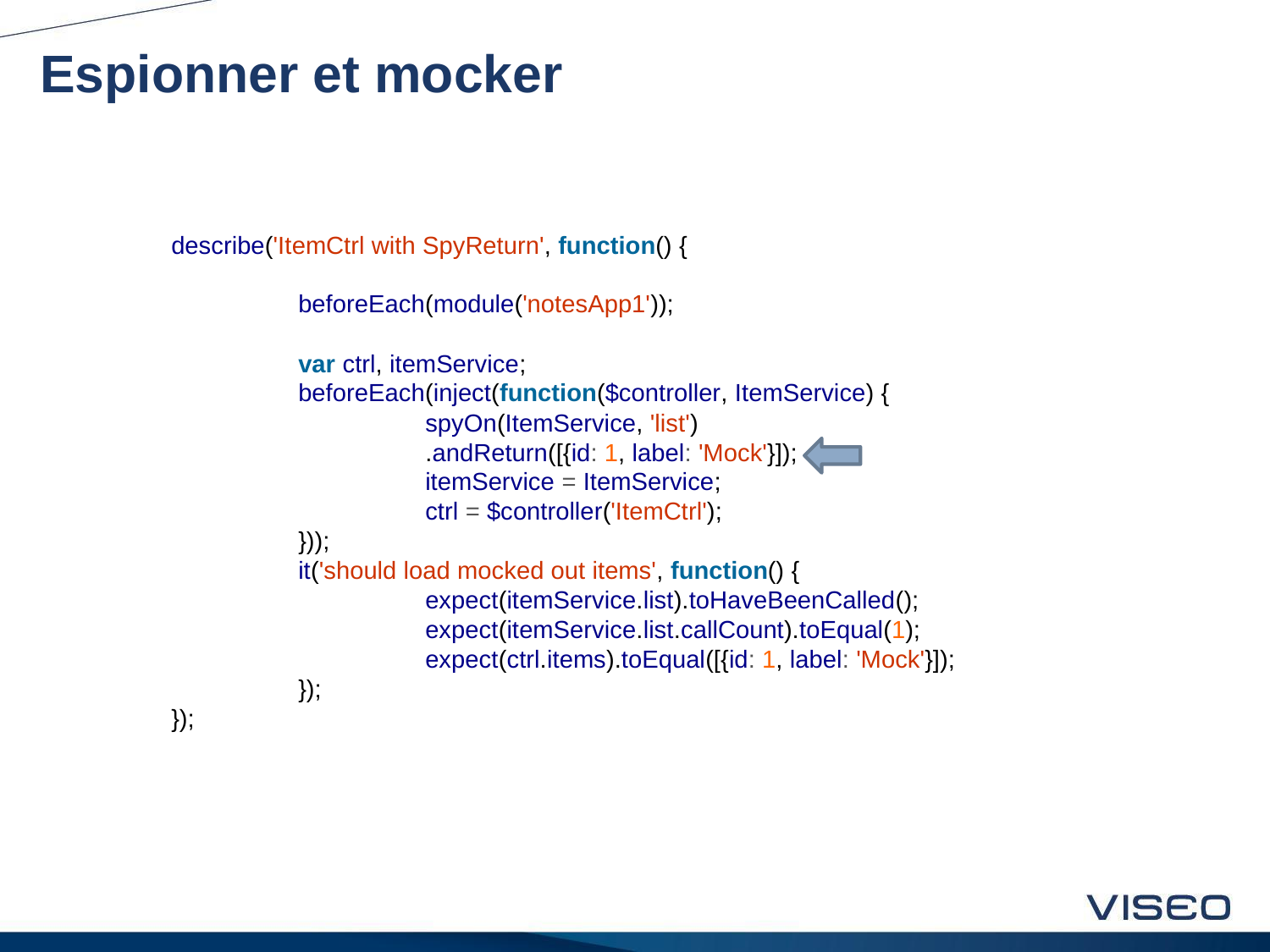

# Espionner et mocker
describe('ItemCtrl with SpyReturn', function() {

	beforeEach(module('notesApp1'));

	var ctrl, itemService;
	beforeEach(inject(function($controller, ItemService) {
		spyOn(ItemService, 'list')
		.andReturn([{id: 1, label: 'Mock'}]);
		itemService = ItemService;
		ctrl = $controller('ItemCtrl');
	}));
	it('should load mocked out items', function() {
		expect(itemService.list).toHaveBeenCalled();
		expect(itemService.list.callCount).toEqual(1);
		expect(ctrl.items).toEqual([{id: 1, label: 'Mock'}]);
	});
});